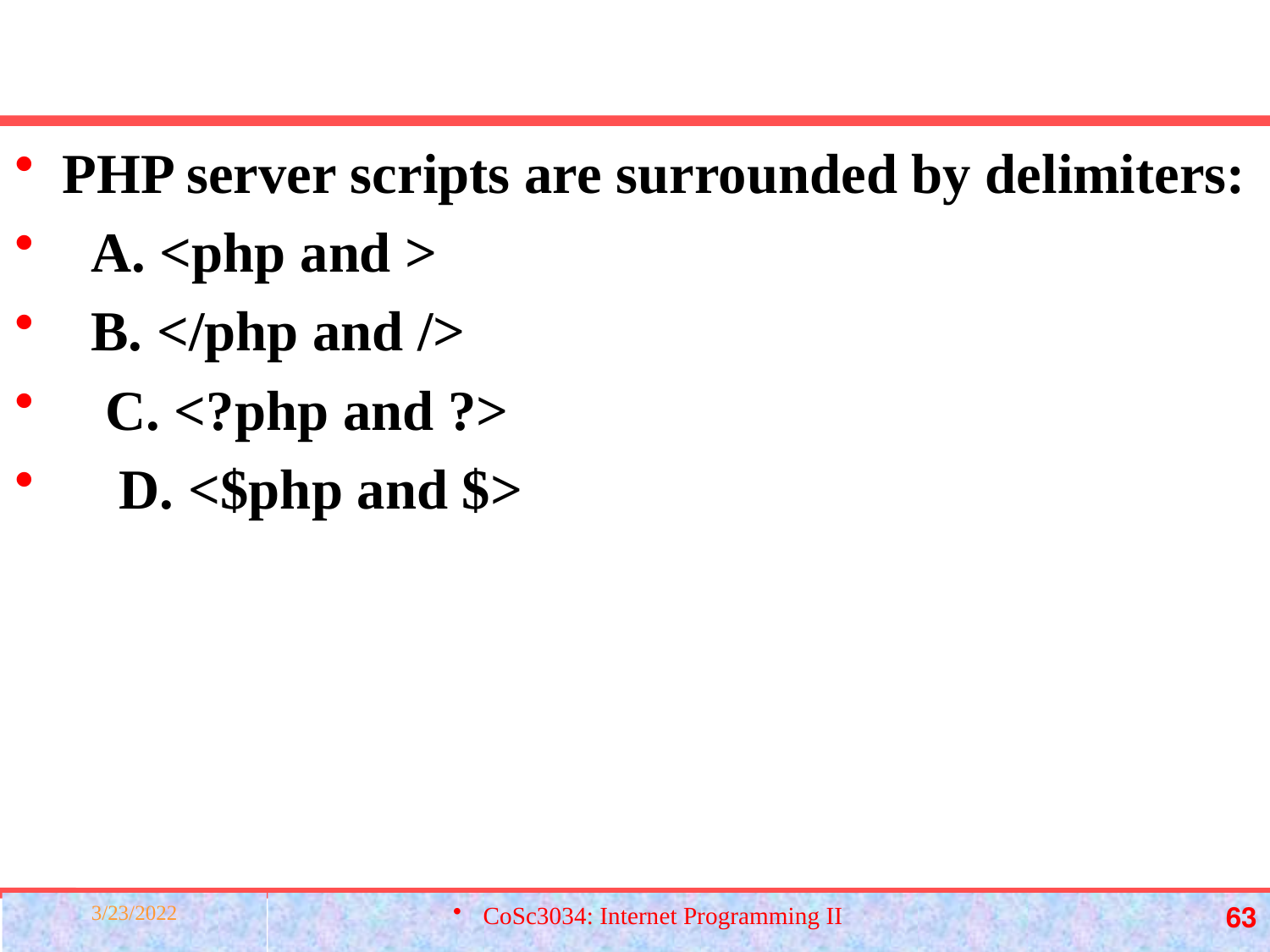

#
PHP server scripts are surrounded by delimiters:
  A. <php and >
  B. </php and />
   C. <?php and ?>
    D. <$php and $>

3/23/2022
CoSc3034: Internet Programming II
63